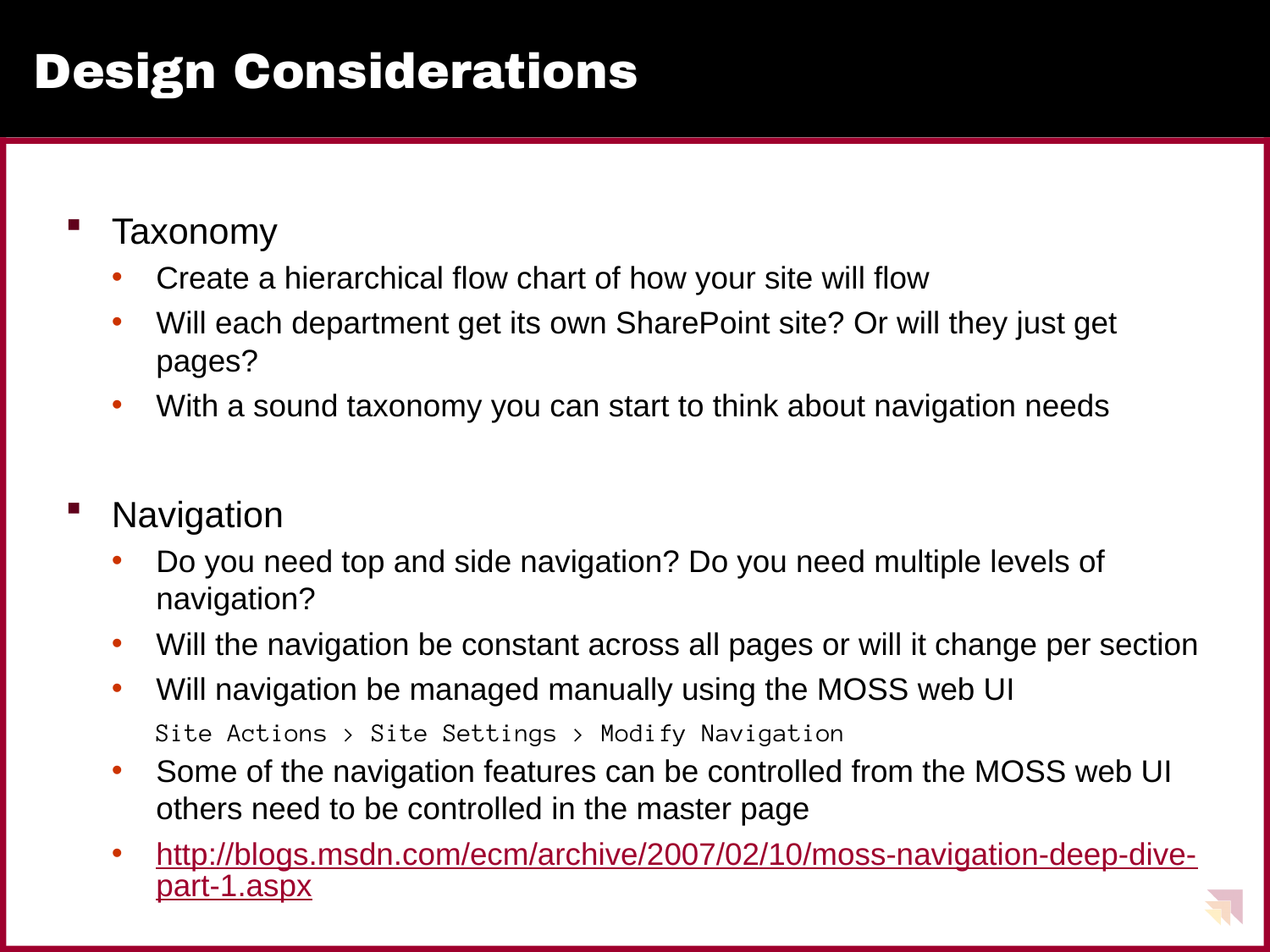

# Design Considerations
Taxonomy
Create a hierarchical flow chart of how your site will flow
Will each department get its own SharePoint site? Or will they just get pages?
With a sound taxonomy you can start to think about navigation needs

Navigation
Do you need top and side navigation? Do you need multiple levels of navigation?
Will the navigation be constant across all pages or will it change per section
Will navigation be managed manually using the MOSS web UI
Site Actions > Site Settings > Modify Navigation
Some of the navigation features can be controlled from the MOSS web UI others need to be controlled in the master page
http://blogs.msdn.com/ecm/archive/2007/02/10/moss-navigation-deep-dive-part-1.aspx